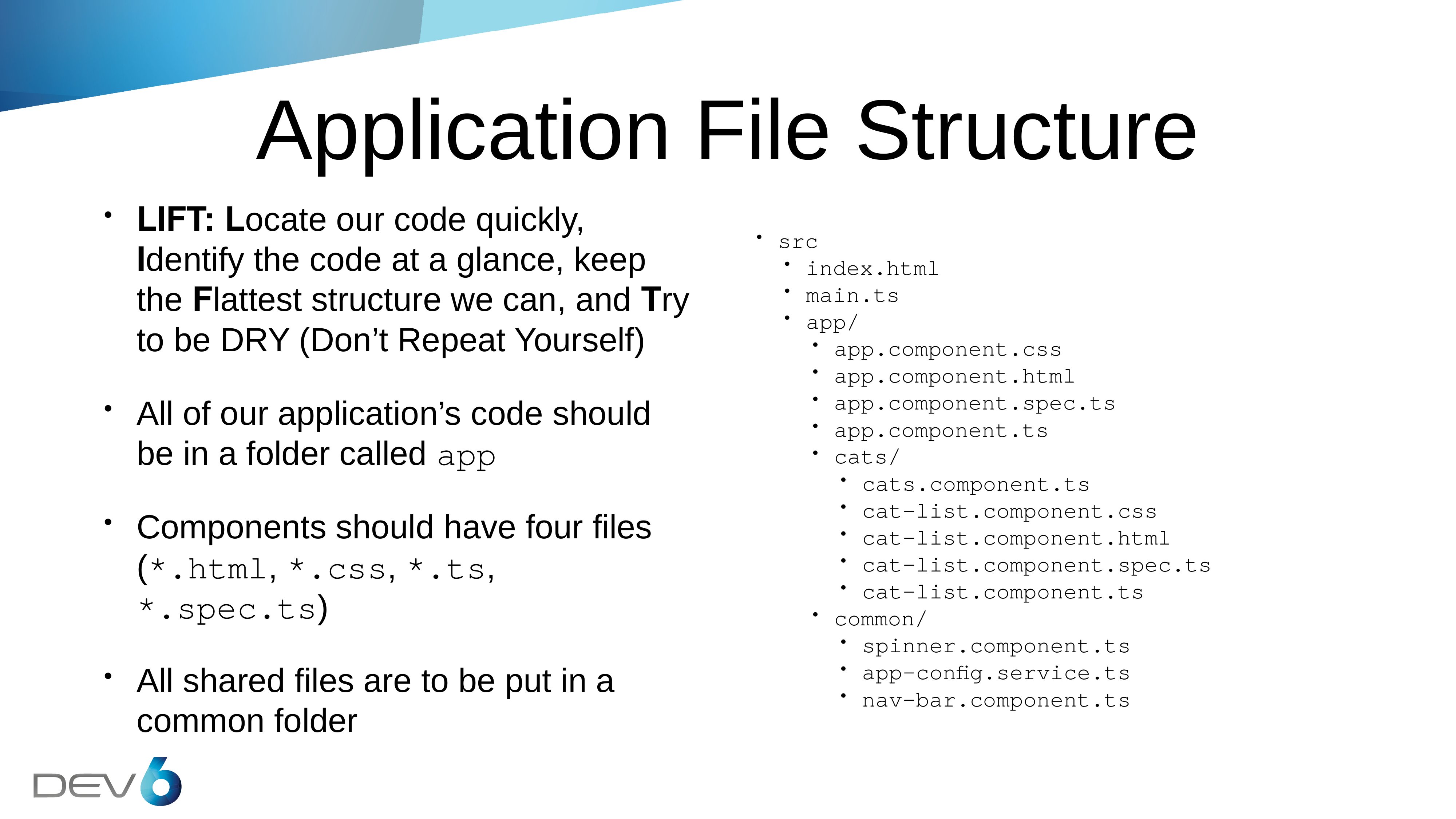

# Application File Structure
LIFT: Locate our code quickly, Identify the code at a glance, keep the Flattest structure we can, and Try to be DRY (Don’t Repeat Yourself)
All of our application’s code should be in a folder called app
Components should have four files (*.html, *.css, *.ts, *.spec.ts)
All shared files are to be put in a common folder
src
index.html
main.ts
app/
app.component.css
app.component.html
app.component.spec.ts
app.component.ts
cats/
cats.component.ts
cat-list.component.css
cat-list.component.html
cat-list.component.spec.ts
cat-list.component.ts
common/
spinner.component.ts
app-config.service.ts
nav-bar.component.ts